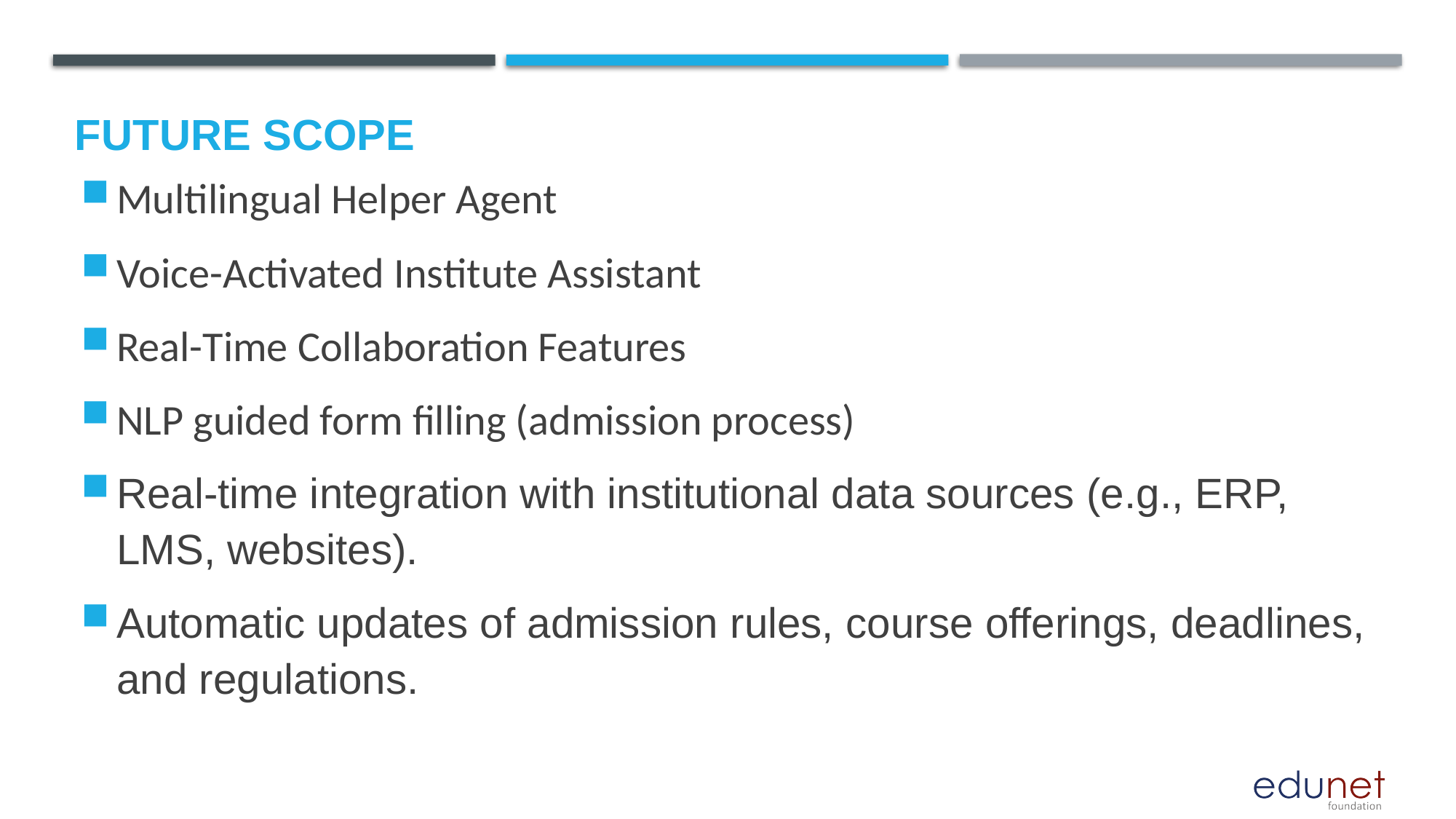

Future scope
Multilingual Helper Agent
Voice-Activated Institute Assistant
Real-Time Collaboration Features
NLP guided form filling (admission process)
Real-time integration with institutional data sources (e.g., ERP, LMS, websites).
Automatic updates of admission rules, course offerings, deadlines, and regulations.